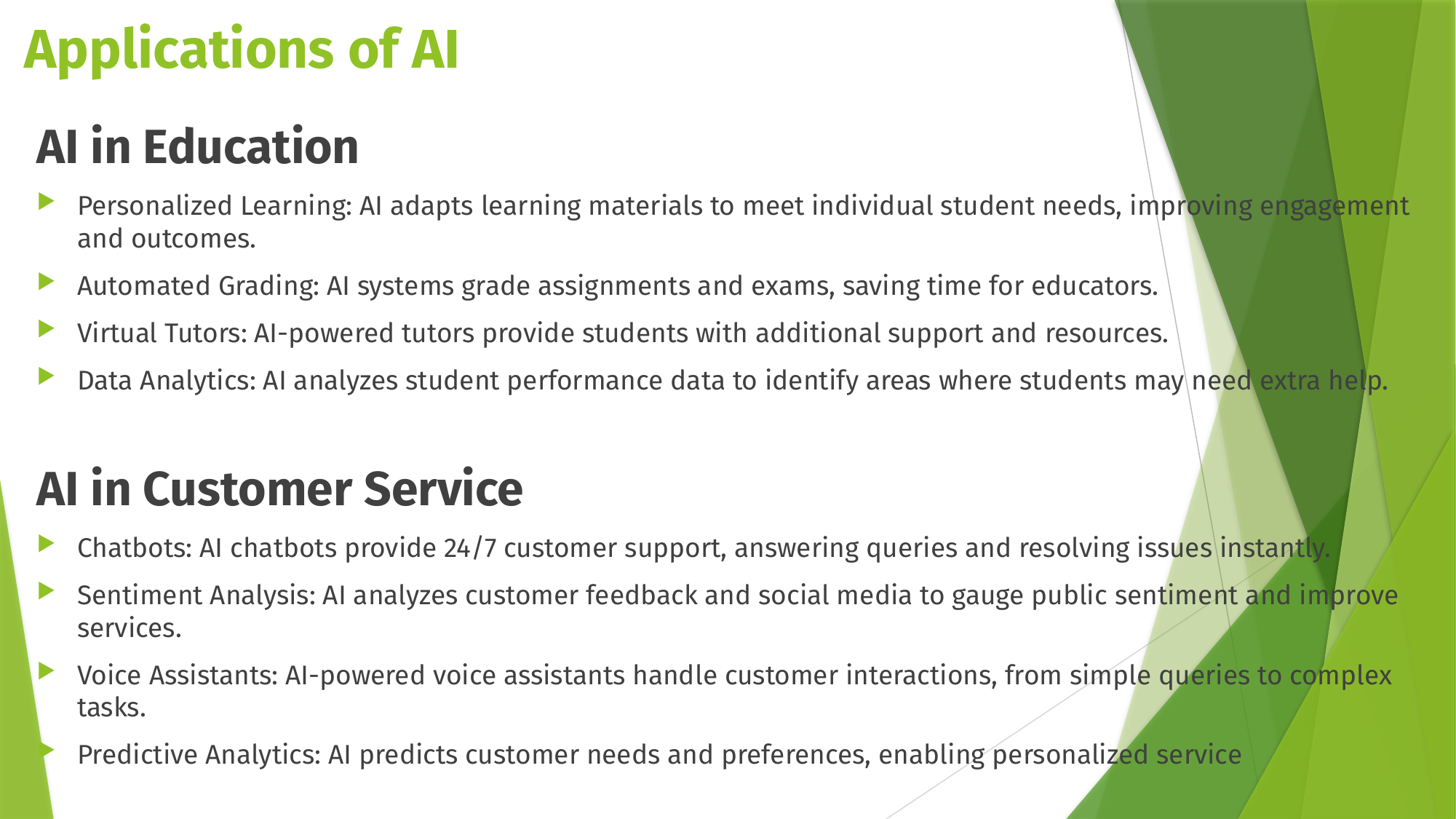

# Applications of AI
AI in Education
Personalized Learning: AI adapts learning materials to meet individual student needs, improving engagement and outcomes.
Automated Grading: AI systems grade assignments and exams, saving time for educators.
Virtual Tutors: AI-powered tutors provide students with additional support and resources.
Data Analytics: AI analyzes student performance data to identify areas where students may need extra help.

AI in Customer Service
Chatbots: AI chatbots provide 24/7 customer support, answering queries and resolving issues instantly.
Sentiment Analysis: AI analyzes customer feedback and social media to gauge public sentiment and improve services.
Voice Assistants: AI-powered voice assistants handle customer interactions, from simple queries to complex tasks.
Predictive Analytics: AI predicts customer needs and preferences, enabling personalized service